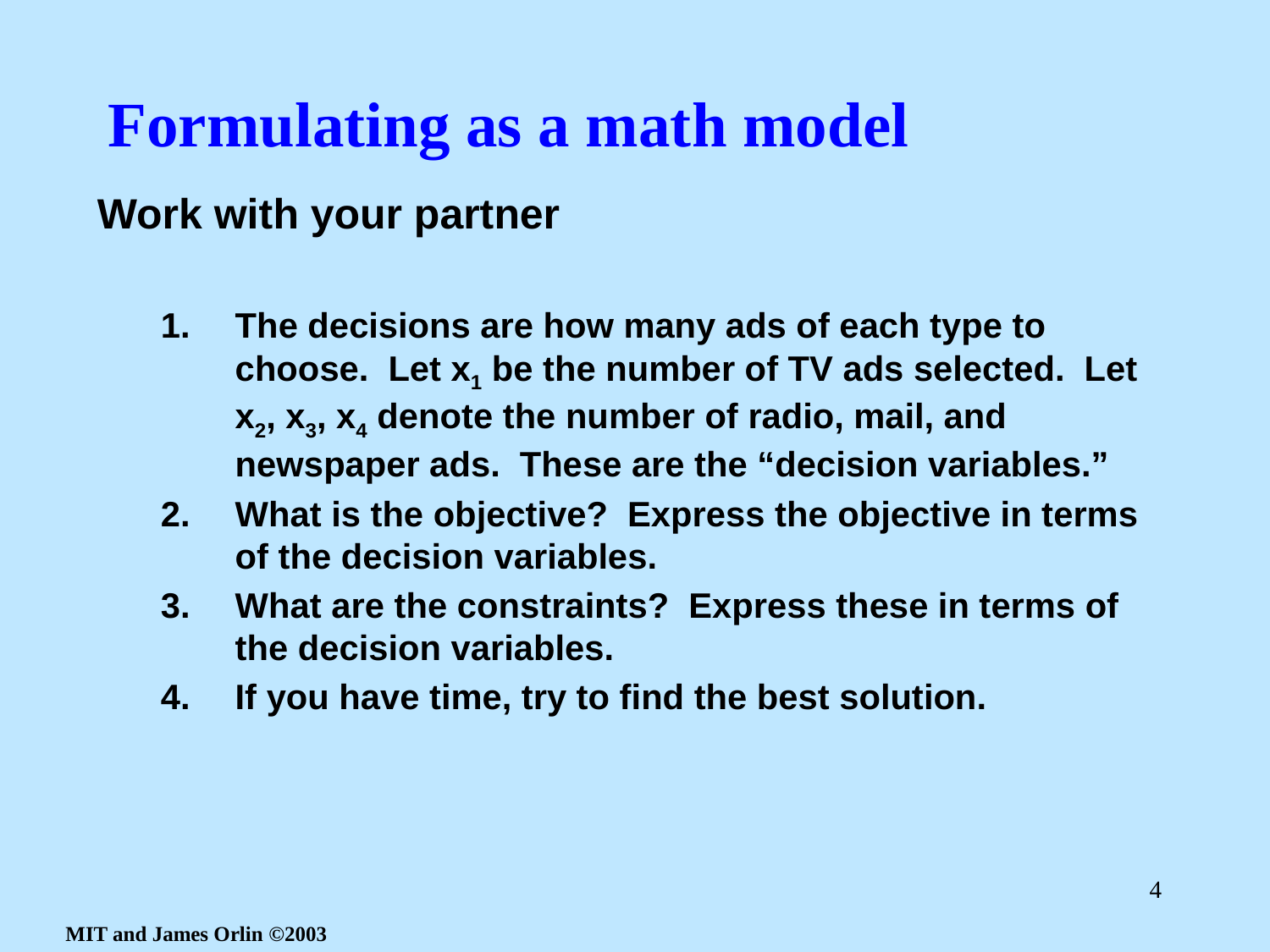

# Formulating as a math model
Work with your partner

The decisions are how many ads of each type to   choose.  Let x1 be the number of TV ads selected.  Let x2, x3, x4 denote the number of radio, mail, and newspaper ads.  These are the “decision variables.”
What is the objective?  Express the objective in terms of the decision variables.
What are the constraints?  Express these in terms of the decision variables.
If you have time, try to find the best solution.
4

MIT and James Orlin ©2003